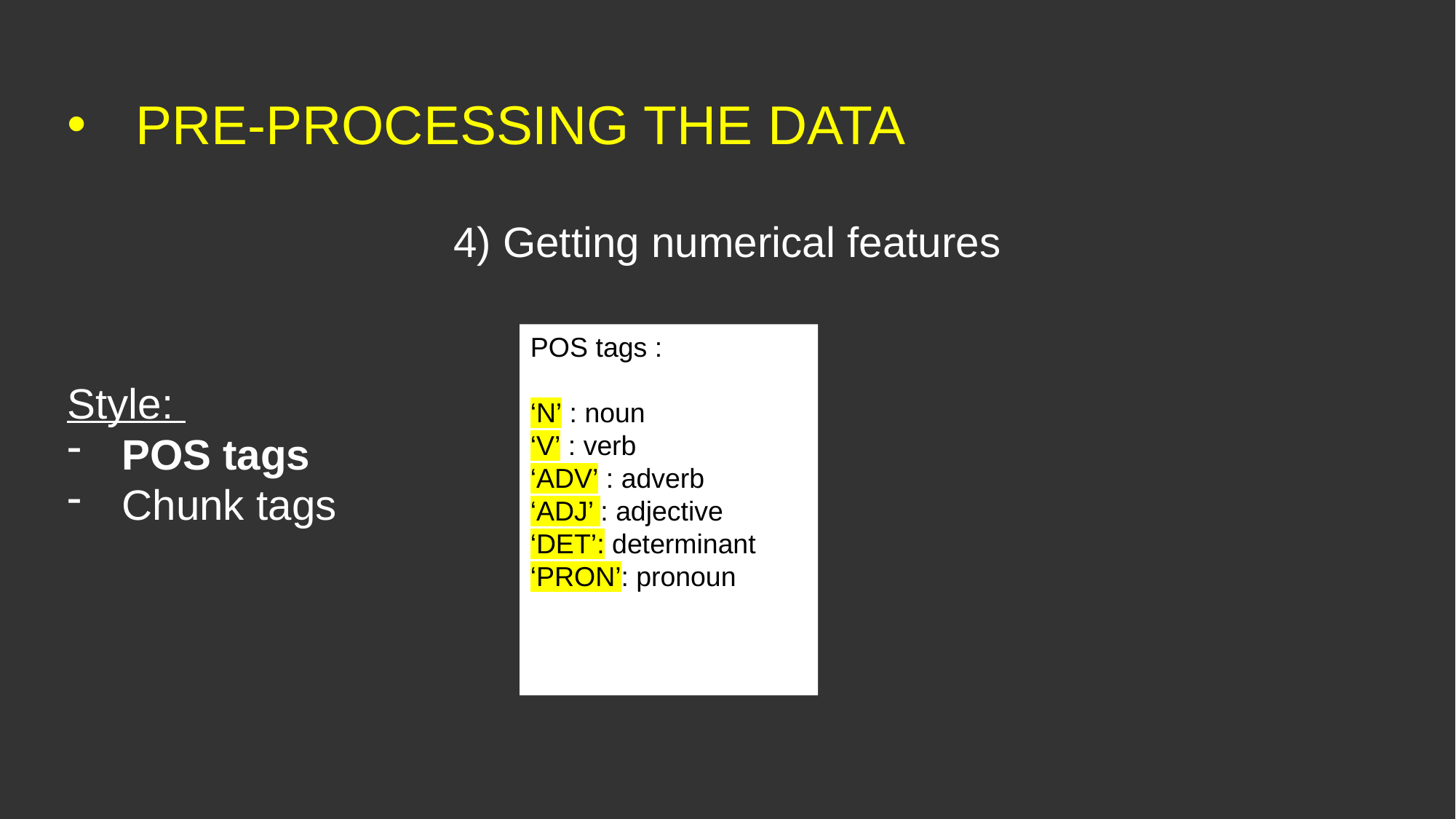

PRE-PROCESSING THE DATA
4) Getting numerical features

POS tags :

‘N’ : noun
‘V’ : verb
‘ADV’ : adverb
‘ADJ’ : adjective
‘DET’: determinant
‘PRON’: pronoun

Style:
POS tags
Chunk tags